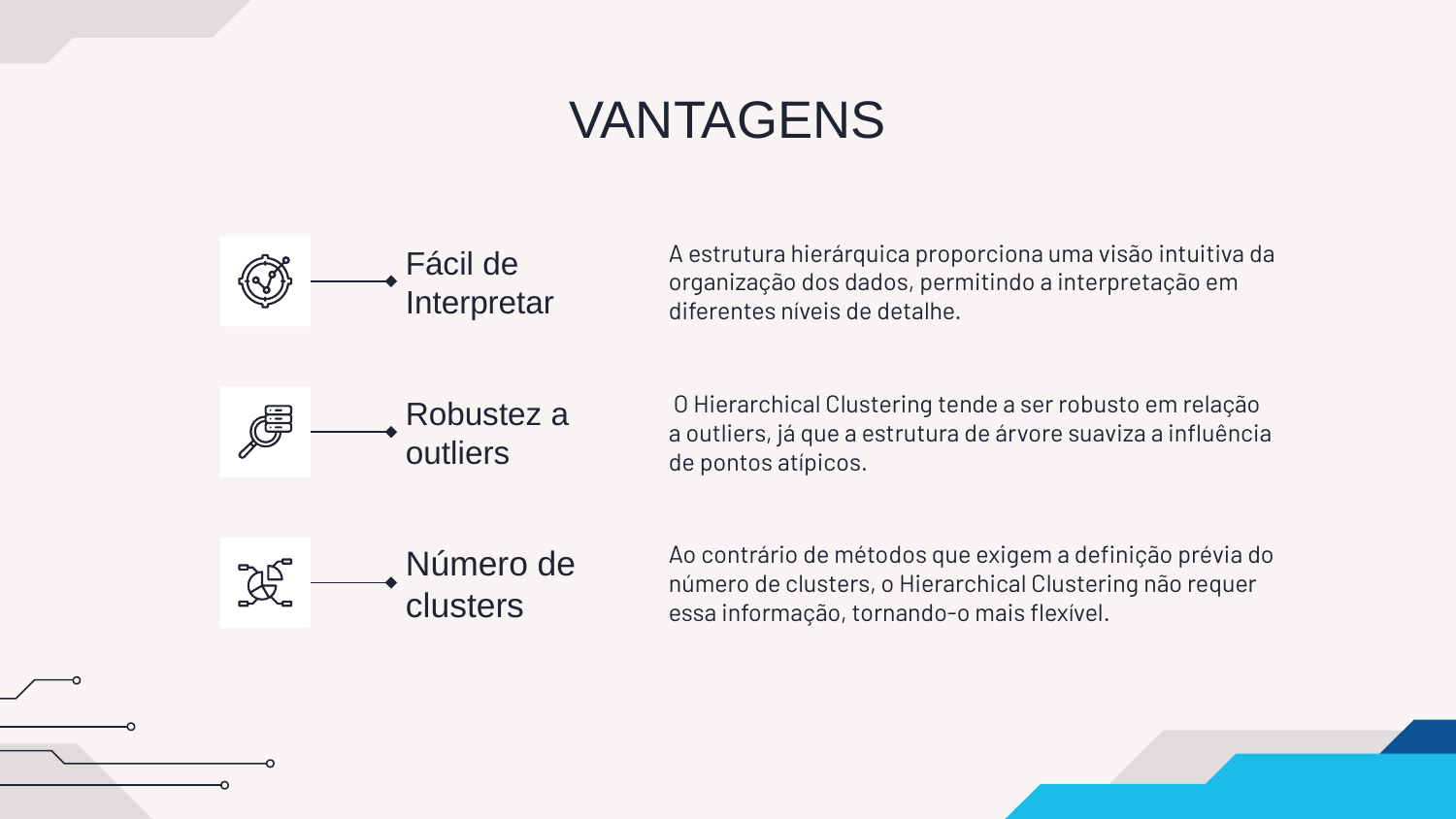

# VANTAGENS

Fácil de Interpretar
A estrutura hierárquica proporciona uma visão intuitiva da organização dos dados, permitindo a interpretação em diferentes níveis de detalhe.

Robustez a outliers
 O Hierarchical Clustering tende a ser robusto em relação a outliers, já que a estrutura de árvore suaviza a influência de pontos atípicos.

Número de clusters
Ao contrário de métodos que exigem a definição prévia do número de clusters, o Hierarchical Clustering não requer essa informação, tornando-o mais flexível.